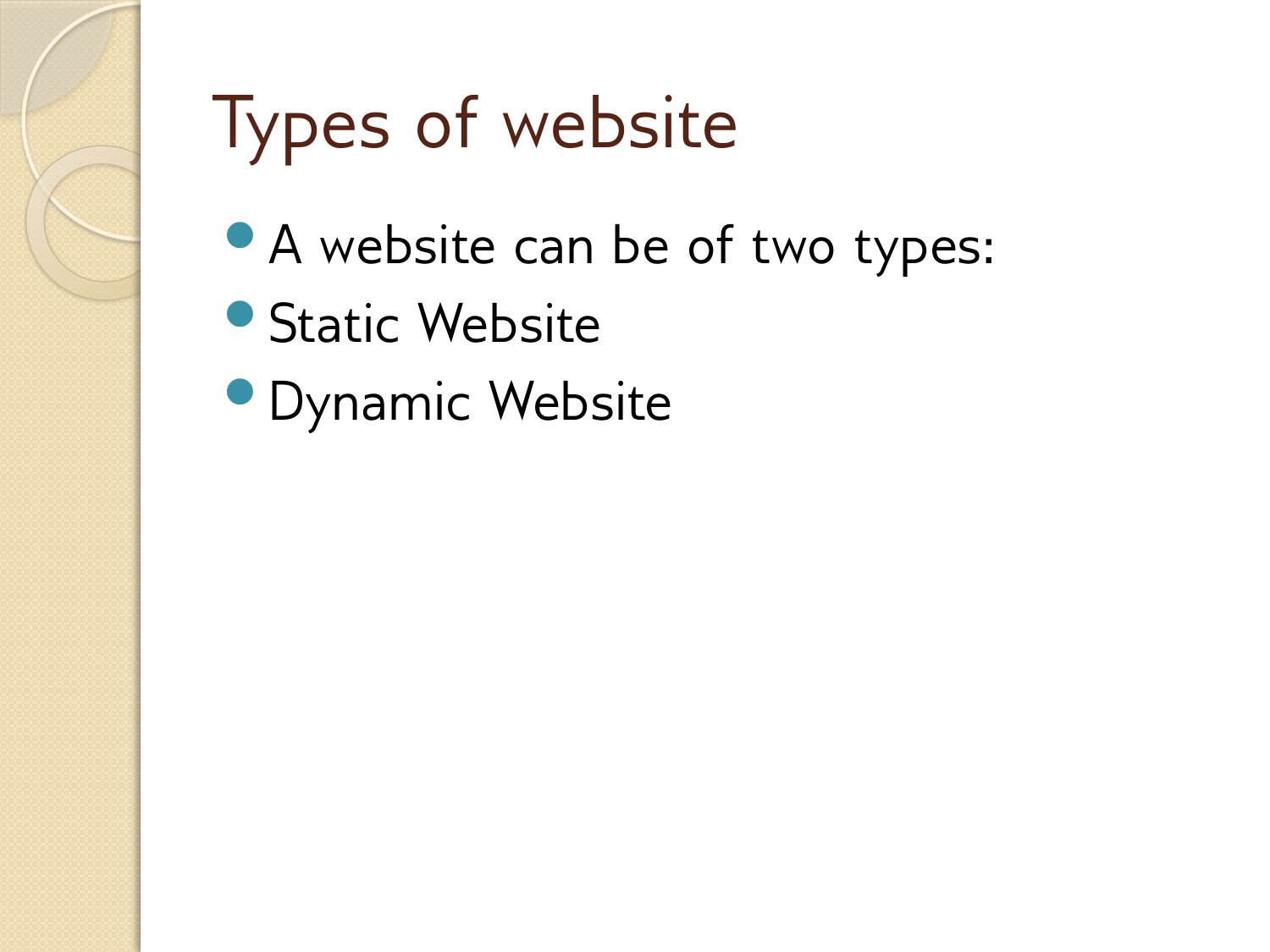

# Types of website
A website can be of two types:
Static Website
Dynamic Website